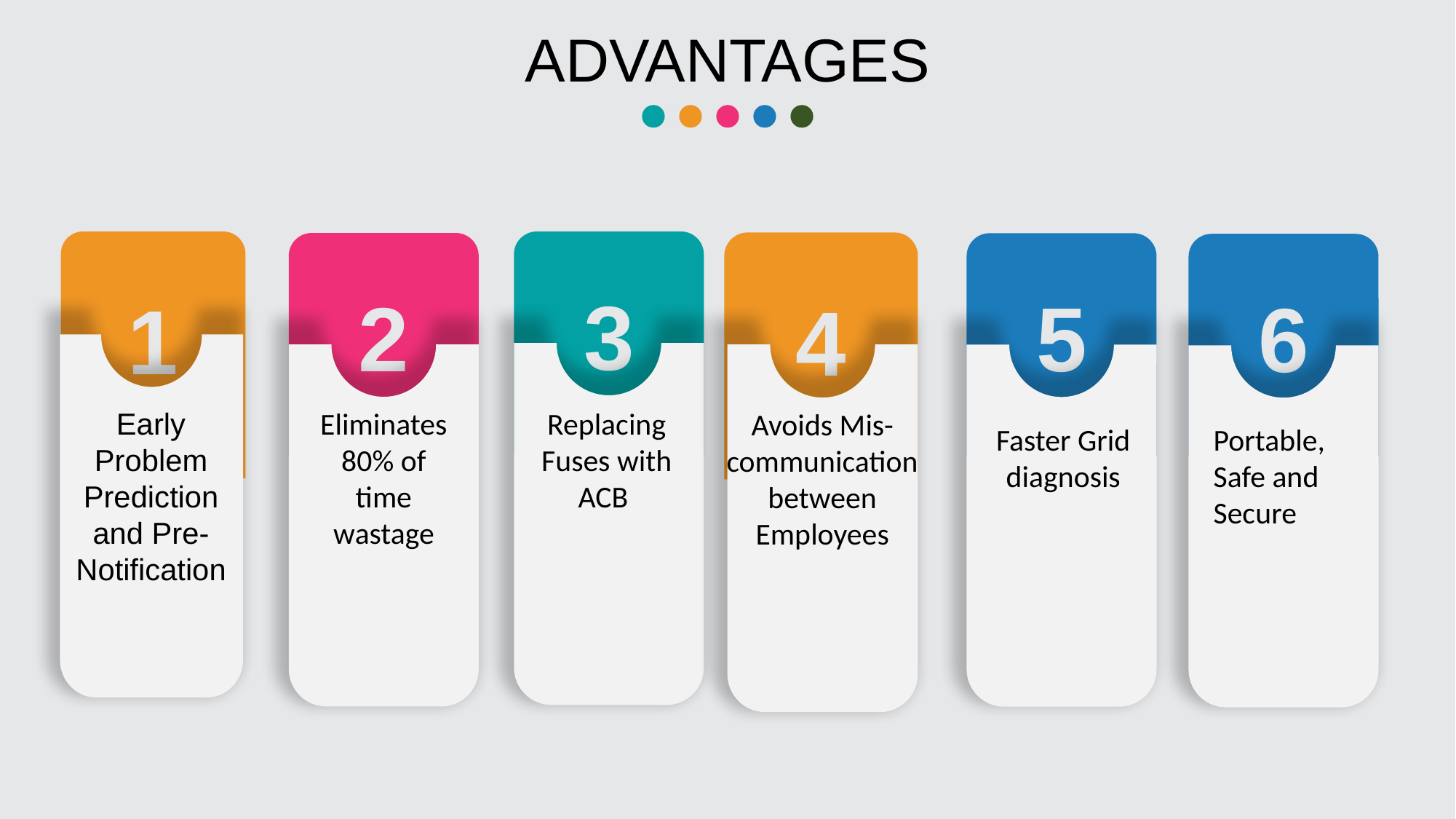

ADVANTAGES

1

3

4

2

5

6

Early Problem Prediction and Pre-Notification
Eliminates 80% of time wastage
Replacing Fuses with ACB
Avoids Mis-communication between Employees
Faster Grid diagnosis
Portable, Safe and Secure